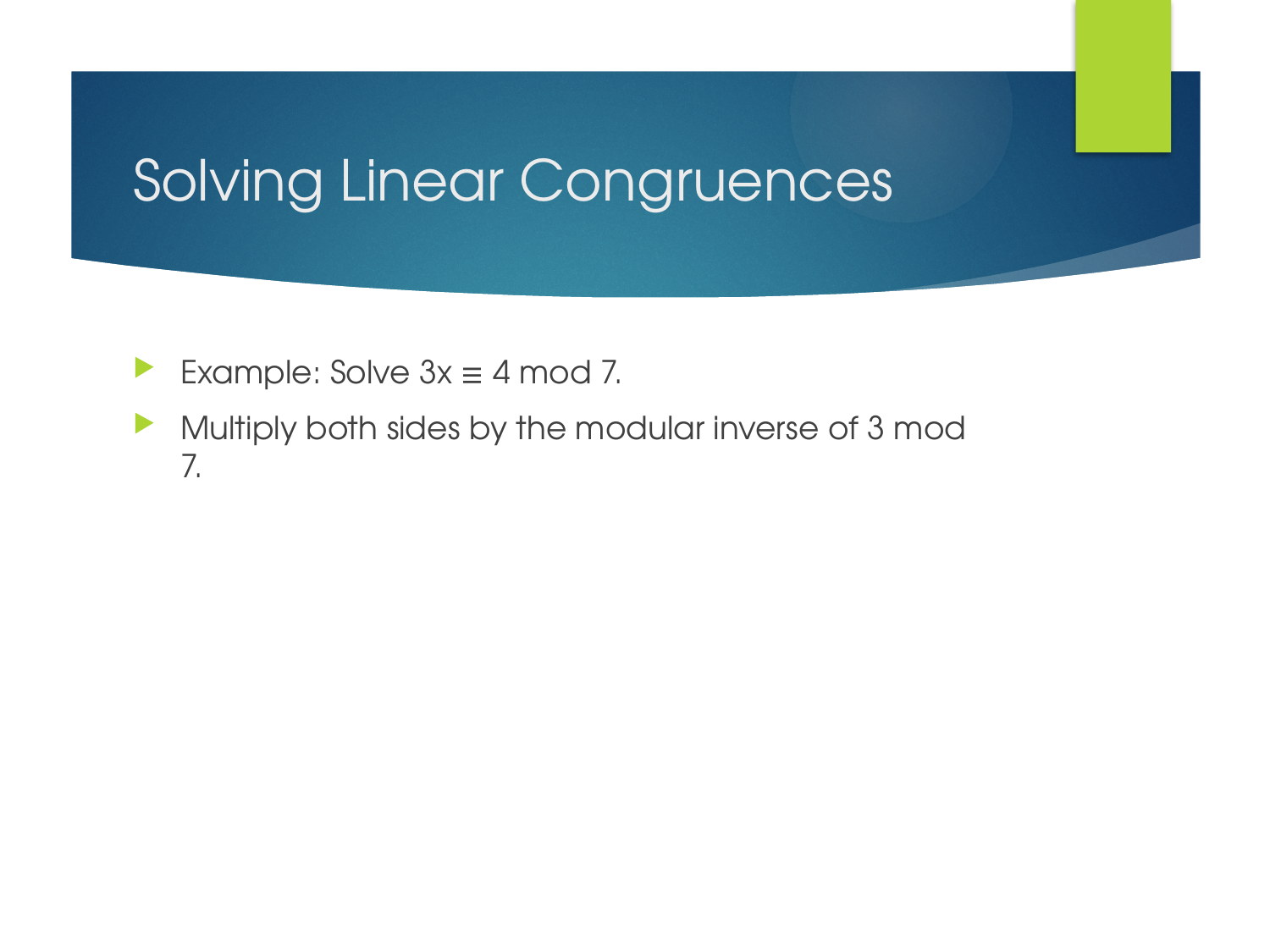

# Solving Linear Congruences
Example: Solve 3x ≡ 4 mod 7.
Multiply both sides by the modular inverse of 3 mod 7.